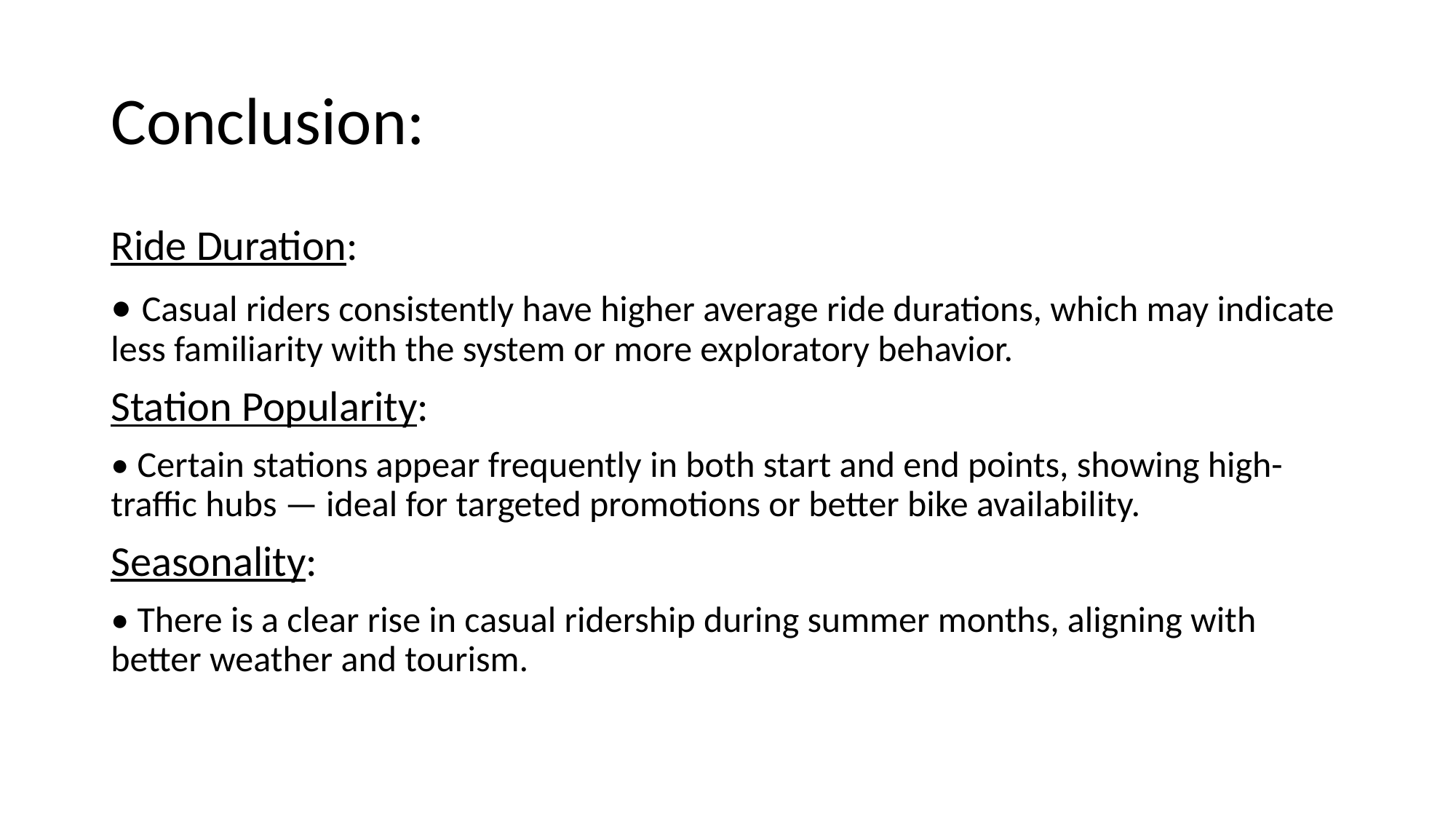

# Conclusion:
Ride Duration:
• Casual riders consistently have higher average ride durations, which may indicate less familiarity with the system or more exploratory behavior.
Station Popularity:
• Certain stations appear frequently in both start and end points, showing high-traffic hubs — ideal for targeted promotions or better bike availability.
Seasonality:
• There is a clear rise in casual ridership during summer months, aligning with better weather and tourism.